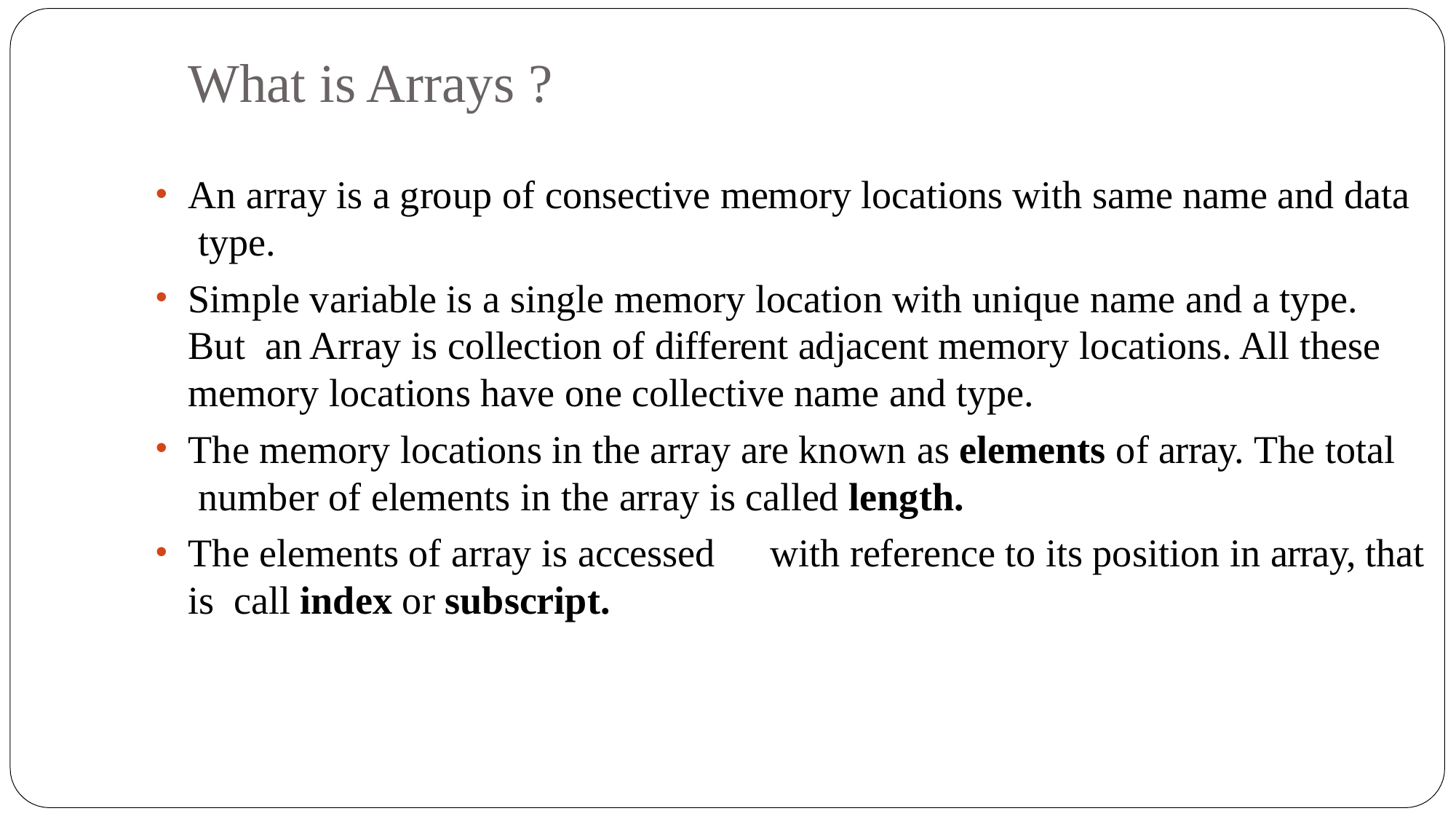

# What is Arrays ?
An array is a group of consective memory locations with same name and data  type.
Simple variable is a single memory location with unique name and a type.	But  an Array is collection of different adjacent memory locations. All these  memory locations have one collective name and type.
The memory locations in the array are known as elements of array. The total  number of elements in the array is called length.
The elements of array is accessed	with reference to its position in array, that is  call index or subscript.